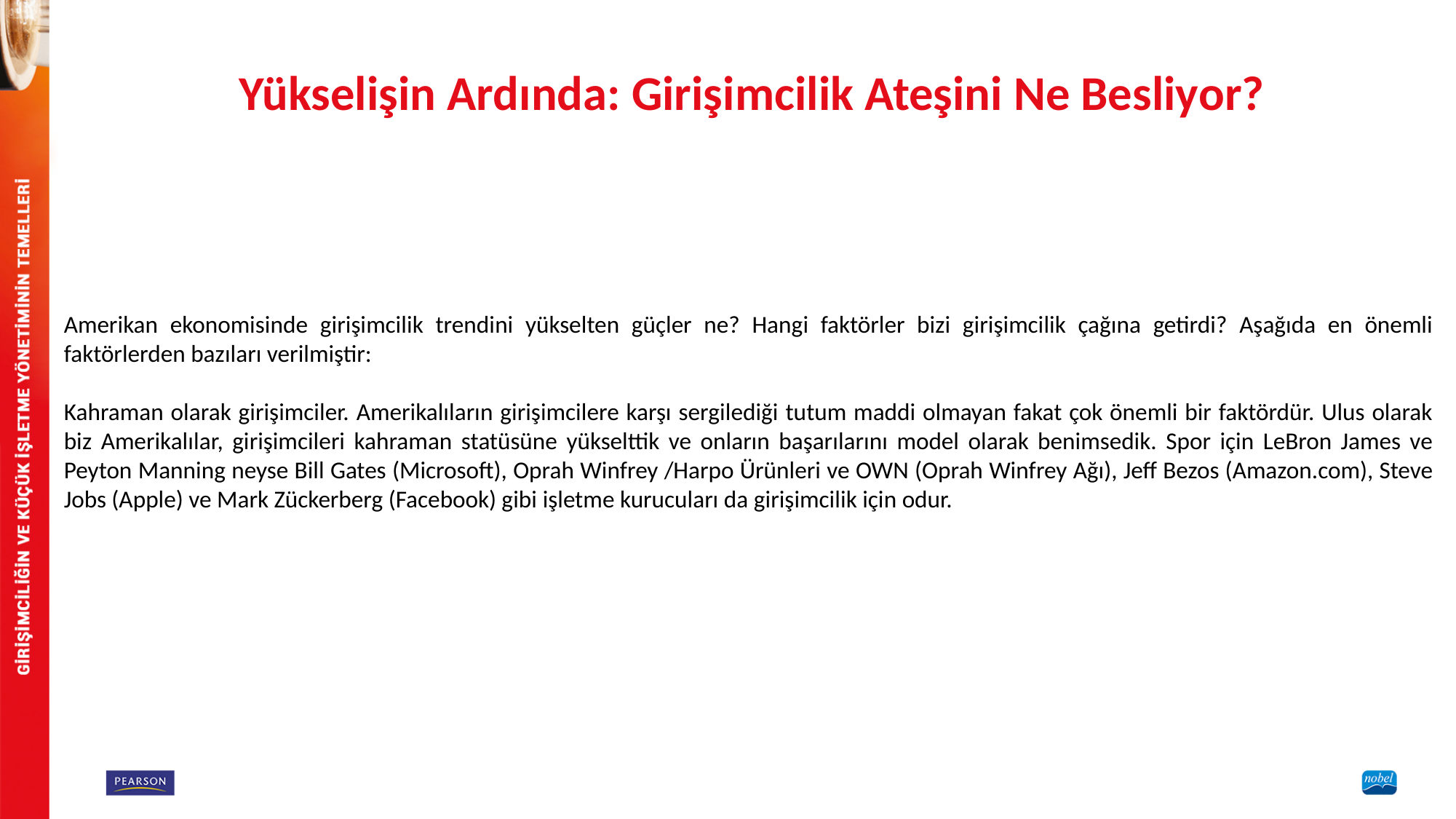

Yükselişin Ardında: Girişimcilik Ateşini Ne Besliyor?
Amerikan ekonomisinde girişimcilik trendini yükselten güçler ne? Hangi faktörler bizi girişimcilik çağına getirdi? Aşağıda en önemli faktörlerden bazıları verilmiştir:

Kahraman olarak girişimciler. Amerikalıların girişimcilere karşı sergilediği tutum maddi olmayan fakat çok önemli bir faktördür. Ulus olarak biz Amerikalılar, girişimcileri kahraman statüsüne yükselttik ve onların başarılarını model olarak benimsedik. Spor için LeBron James ve Peyton Manning neyse Bill Gates (Microsoft), Oprah Winfrey /Harpo Ürünleri ve OWN (Oprah Winfrey Ağı), Jeff Bezos (Amazon.com), Steve Jobs (Apple) ve Mark Zückerberg (Facebook) gibi işletme kurucuları da girişimcilik için odur.